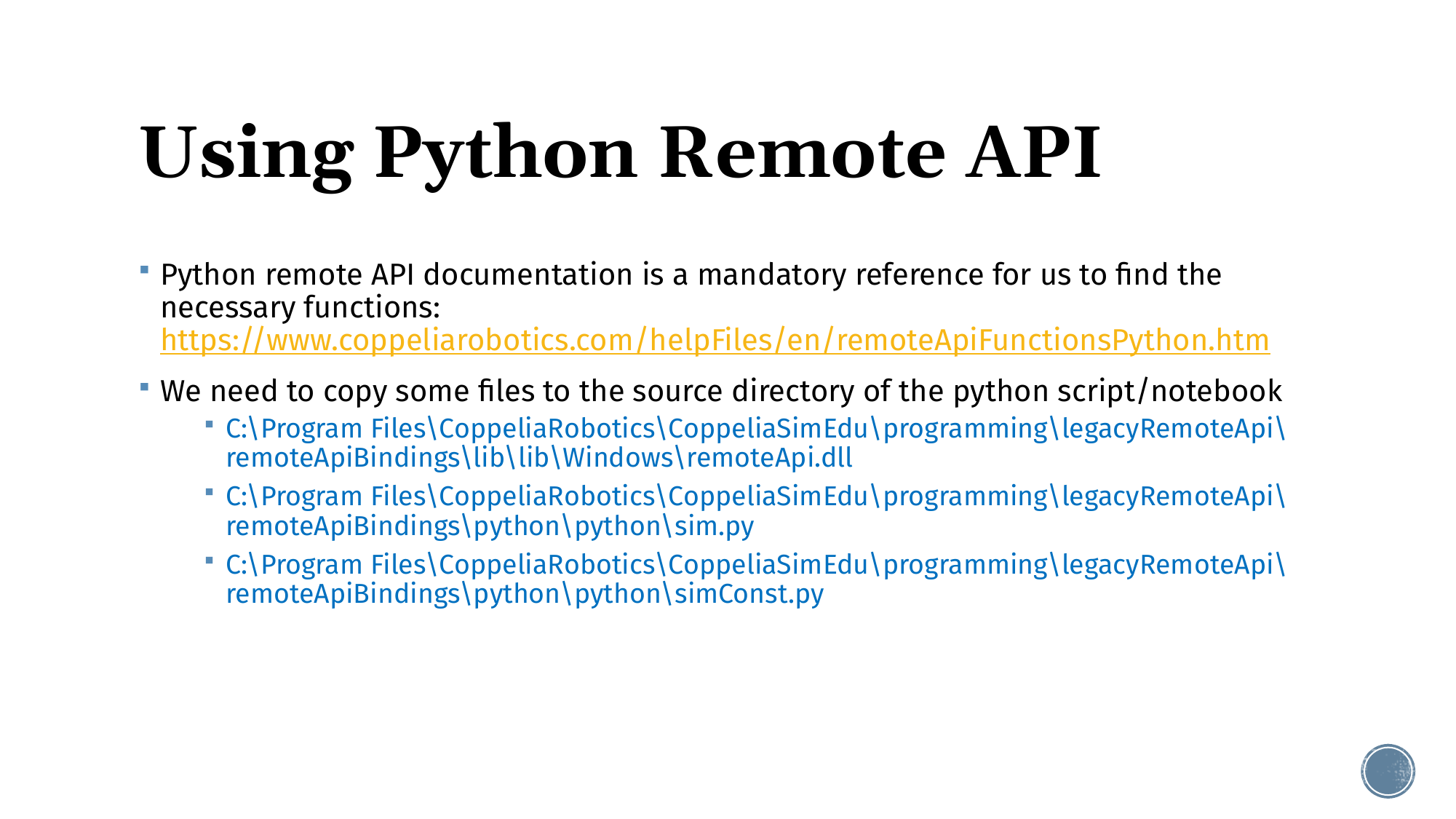

# Using Python Remote API
Python remote API documentation is a mandatory reference for us to find the necessary functions: https://www.coppeliarobotics.com/helpFiles/en/remoteApiFunctionsPython.htm
We need to copy some files to the source directory of the python script/notebook
C:\Program Files\CoppeliaRobotics\CoppeliaSimEdu\programming\legacyRemoteApi\remoteApiBindings\lib\lib\Windows\remoteApi.dll
C:\Program Files\CoppeliaRobotics\CoppeliaSimEdu\programming\legacyRemoteApi\remoteApiBindings\python\python\sim.py
C:\Program Files\CoppeliaRobotics\CoppeliaSimEdu\programming\legacyRemoteApi\remoteApiBindings\python\python\simConst.py